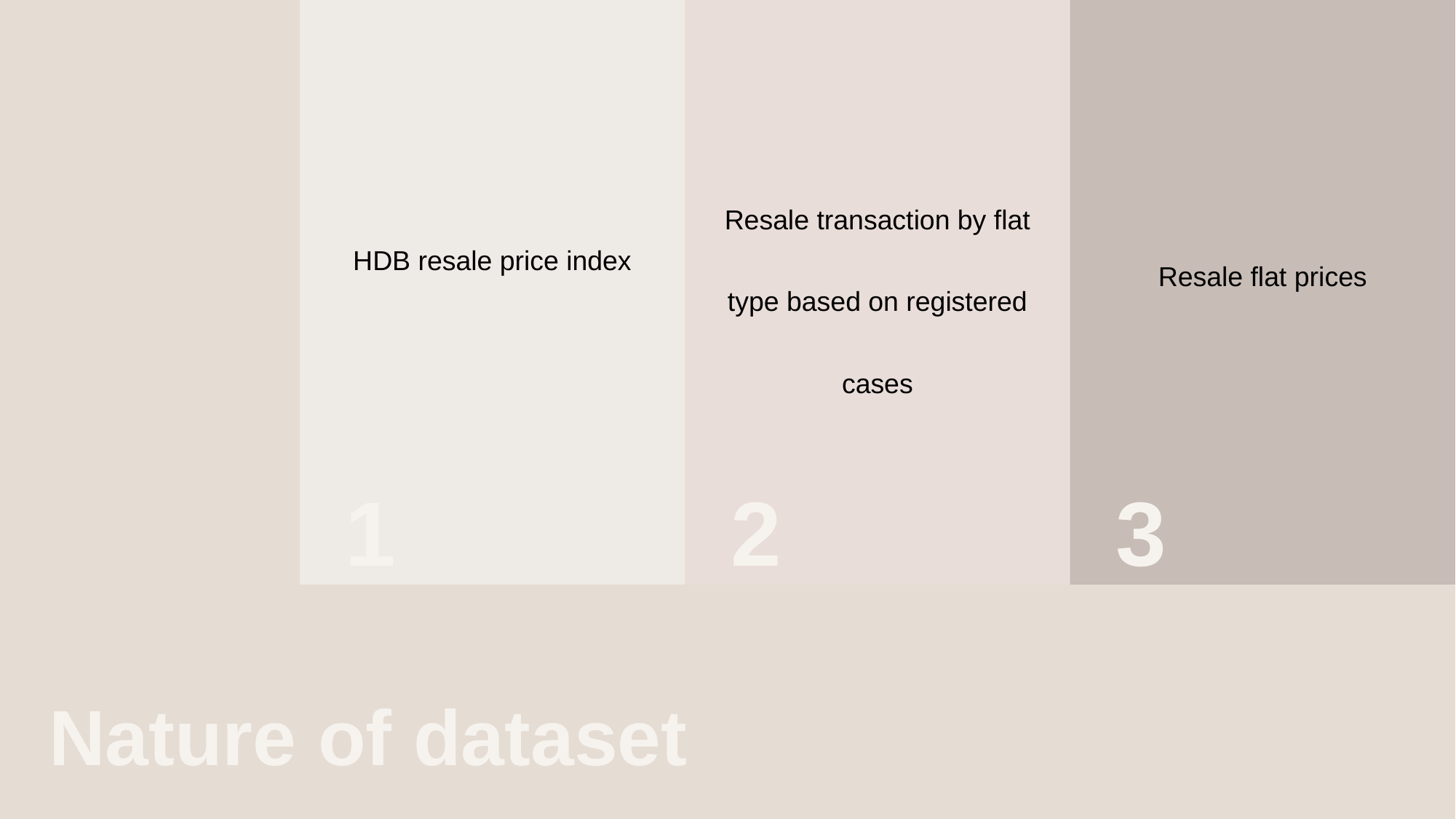

Resale flat prices

Resale transaction by flat type based on registered cases

HDB resale price index

1
2
3
# Nature of dataset